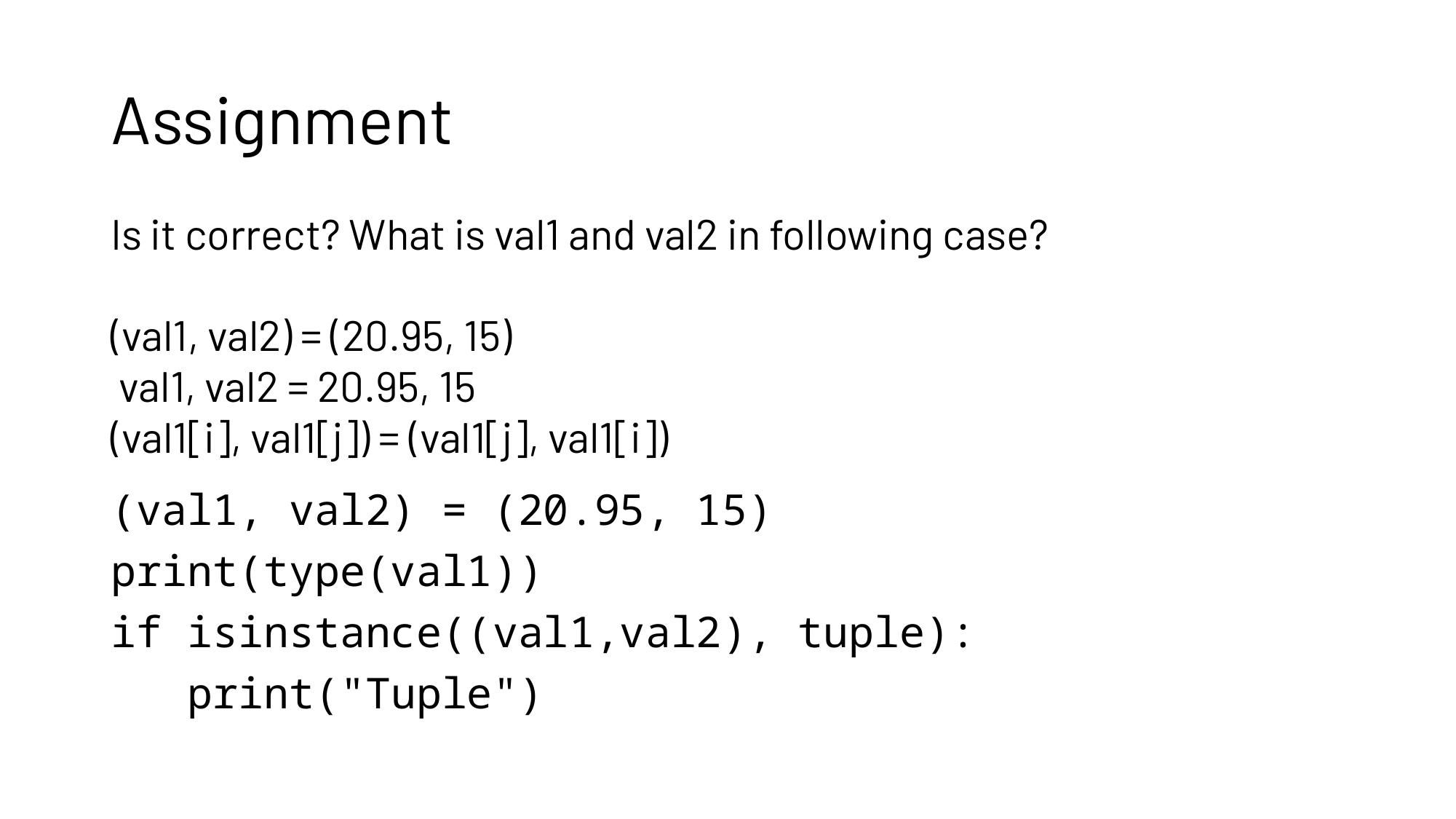

# Assignment
Is it correct? What is val1 and val2 in following case?

(val1, val2) = (20.95, 15)
 val1, val2 = 20.95, 15
(val1[i], val1[j]) = (val1[j], val1[i])

(val1, val2) = (20.95, 15)

print(type(val1))

if isinstance((val1,val2), tuple):

   print("Tuple")